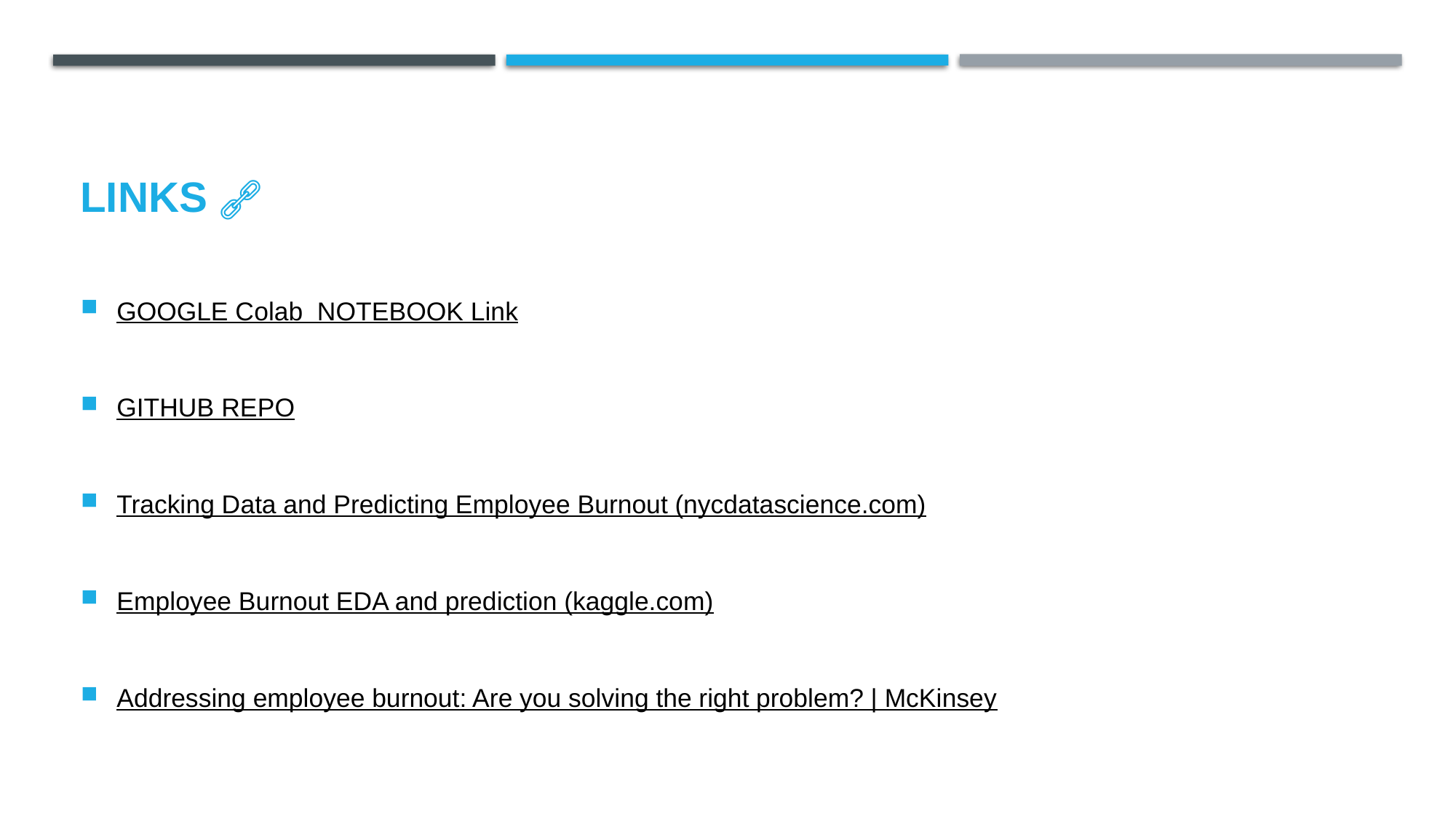

# Links 🔗
GOOGLE Colab  NOTEBOOK Link

GITHUB REPO

Tracking Data and Predicting Employee Burnout (nycdatascience.com)

Employee Burnout EDA and prediction (kaggle.com)

Addressing employee burnout: Are you solving the right problem? | McKinsey